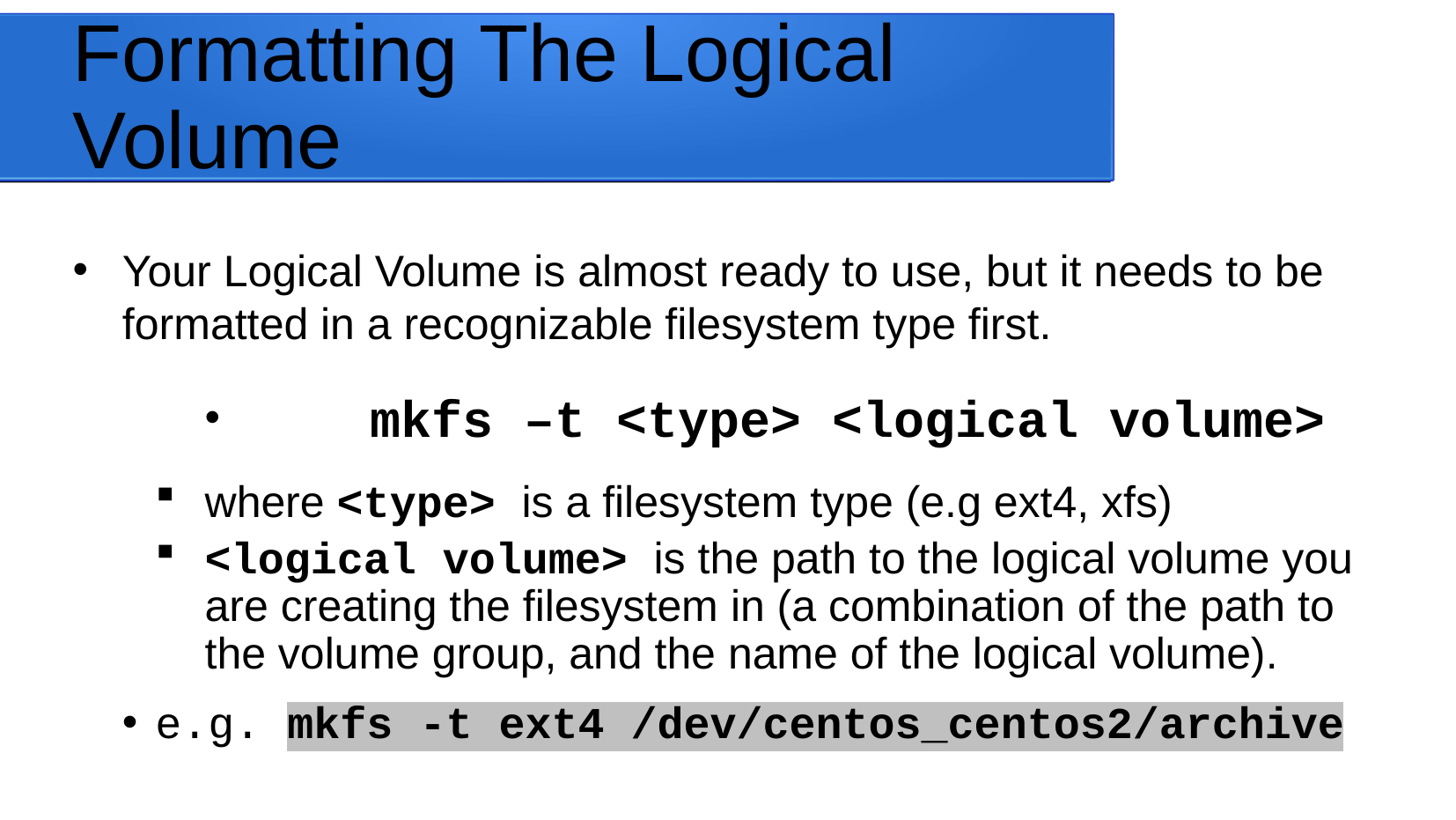

# Formatting The Logical Volume
Your Logical Volume is almost ready to use, but it needs to be formatted in a recognizable filesystem type first.
	mkfs –t <type> <logical volume>
where <type> is a filesystem type (e.g ext4, xfs)
<logical volume> is the path to the logical volume you are creating the filesystem in (a combination of the path to the volume group, and the name of the logical volume).
e.g. mkfs -t ext4 /dev/centos_centos2/archive